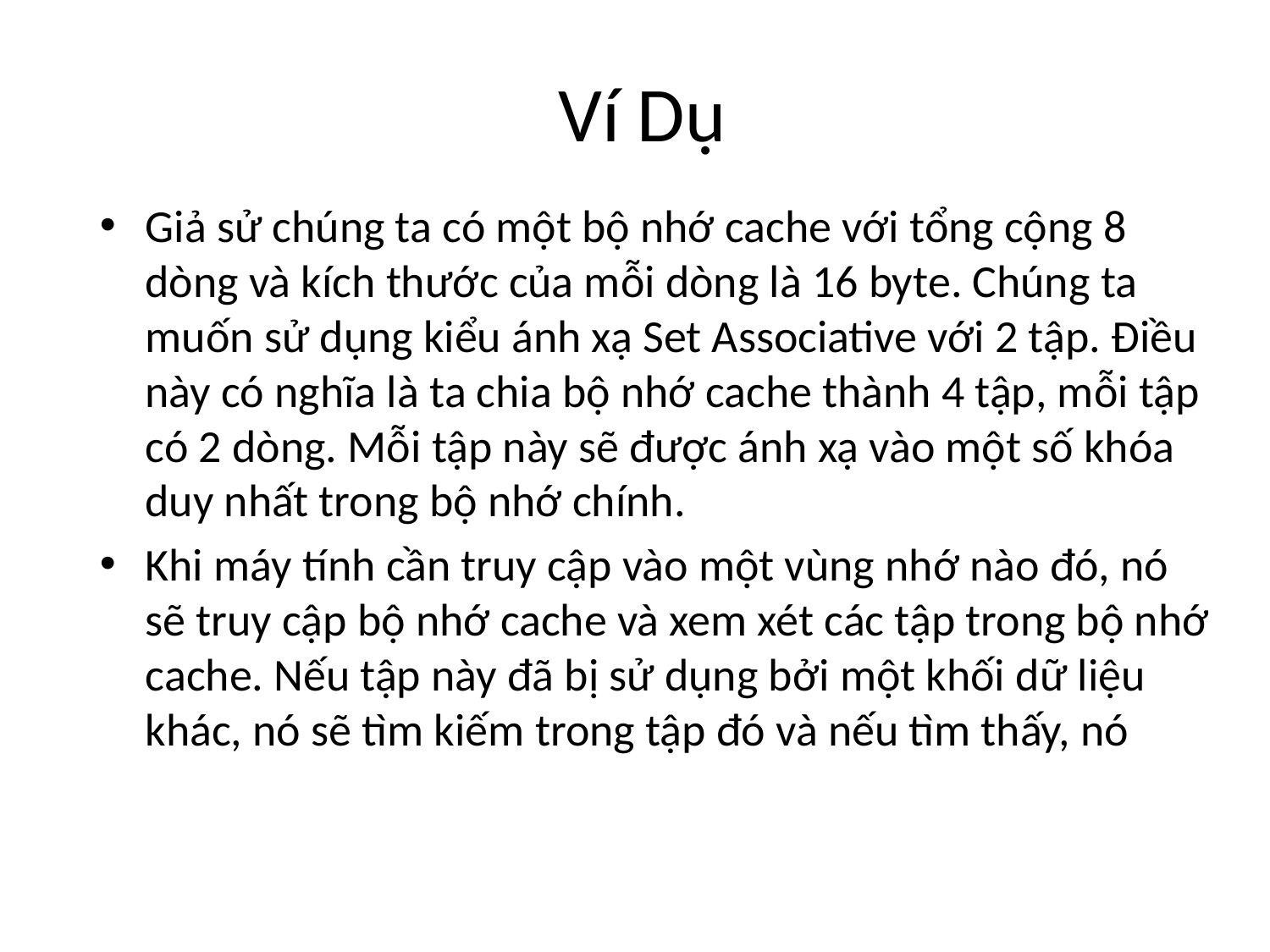

Câu 1
CÂU 3
# Ví Dụ
Ví dụ, giả sử bộ nhớ chính có 32 khối dữ liệu và bộ nhớ cache có 8 khối dữ liệu. Ta có thể sử dụng phương pháp Direct mapping để ánh xạ các khối dữ liệu như sau:
- Khối dữ liệu thứ nhất trong bộ nhớ chính sẽ được ánh xạ vào vị trí đầu tiên của bộ nhớ cache.
- Khối dữ liệu thứ hai trong bộ nhớ chính sẽ được ánh xạ vào vị trí thứ hai của bộ nhớ cache.
- Tương tự, khối dữ liệu thứ
Giả sử chúng ta có một bộ nhớ cache với tổng cộng 8 dòng và kích thước của mỗi dòng là 16 byte. Chúng ta muốn sử dụng kiểu ánh xạ Set Associative với 2 tập. Điều này có nghĩa là ta chia bộ nhớ cache thành 4 tập, mỗi tập có 2 dòng. Mỗi tập này sẽ được ánh xạ vào một số khóa duy nhất trong bộ nhớ chính.
Khi máy tính cần truy cập vào một vùng nhớ nào đó, nó sẽ truy cập bộ nhớ cache và xem xét các tập trong bộ nhớ cache. Nếu tập này đã bị sử dụng bởi một khối dữ liệu khác, nó sẽ tìm kiếm trong tập đó và nếu tìm thấy, nó

Trong Associative Mapping, các khối dữ liệu được lưu trữ trong cache trong các vị trí ngẫu nhiên, có thể lưu trữ dữ liệu từ bất kỳ vị trí nào trong bộ nhớ chính. Khi CPU yêu cầu truy cập vào một khối dữ liệu nào đó, cache sẽ kiểm tra xem khối
CÂU 2
Direct mapping
Associative Mapping là một phương pháp ánh xạ (mapping) các dữ liệu từ bộ nhớ vào bộ nhớ cache. Khi dữ liệu được yêu cầu từ CPU để được xử lý, trước khi truy cập vào bộ nhớ chính, CPU sẽ kiểm tra xem dữ liệu đó có tồn tại trong cache hay không. Nếu có, CPU sẽ lấy dữ liệu từ cache để sử dụng, giảm thiểu thời gian truy cập và tăng tốc độ xử lý.
Set Associative Mapping